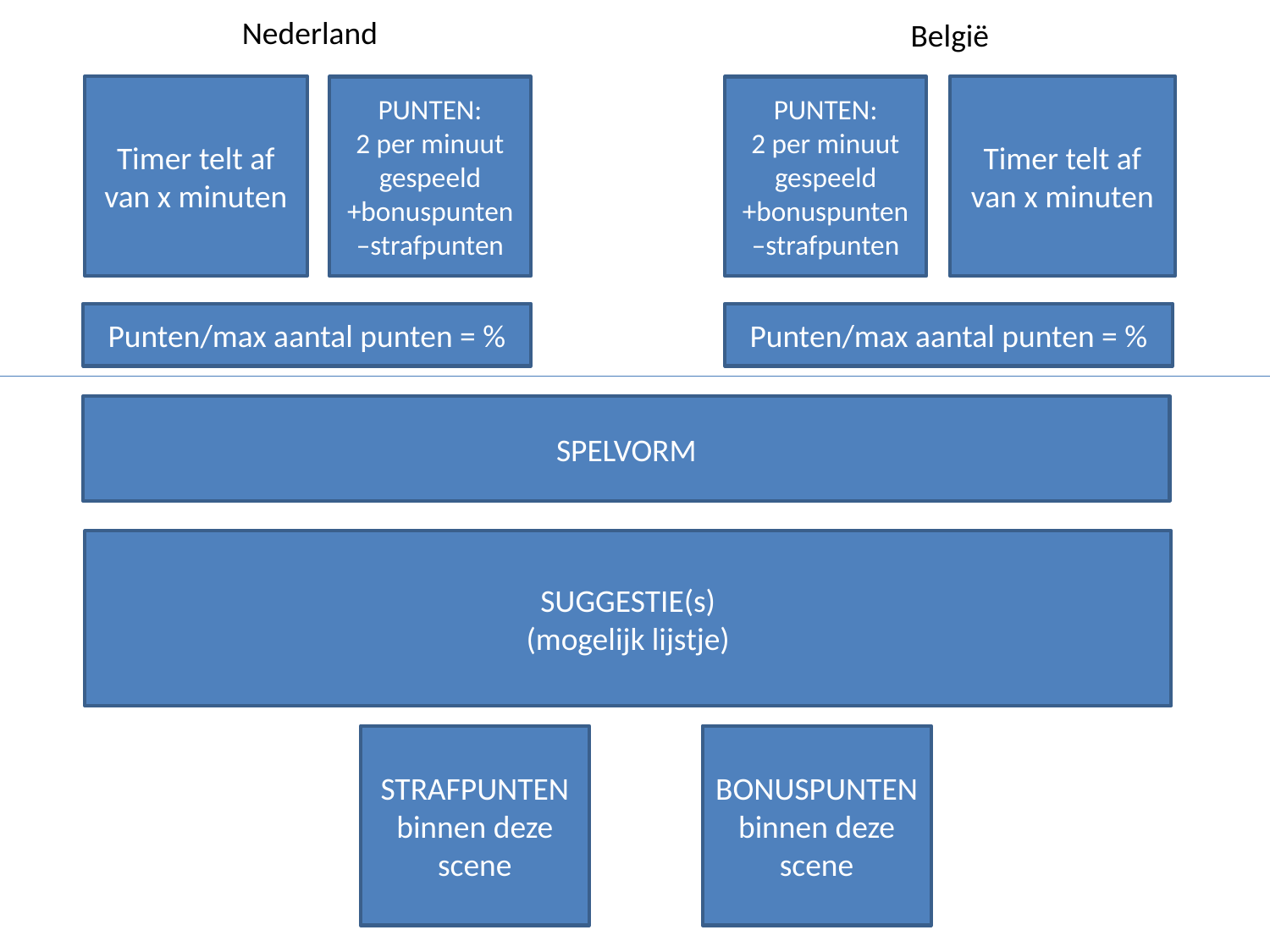

Nederland
België
Timer telt af van x minuten
Timer telt af van x minuten
PUNTEN:
2 per minuut gespeeld +bonuspunten –strafpunten
PUNTEN:
2 per minuut gespeeld +bonuspunten –strafpunten
Punten/max aantal punten = %
Punten/max aantal punten = %
afscheiding
SPELVORM
SUGGESTIE(s)
(mogelijk lijstje)
STRAFPUNTEN binnen deze scene
BONUSPUNTEN binnen deze scene